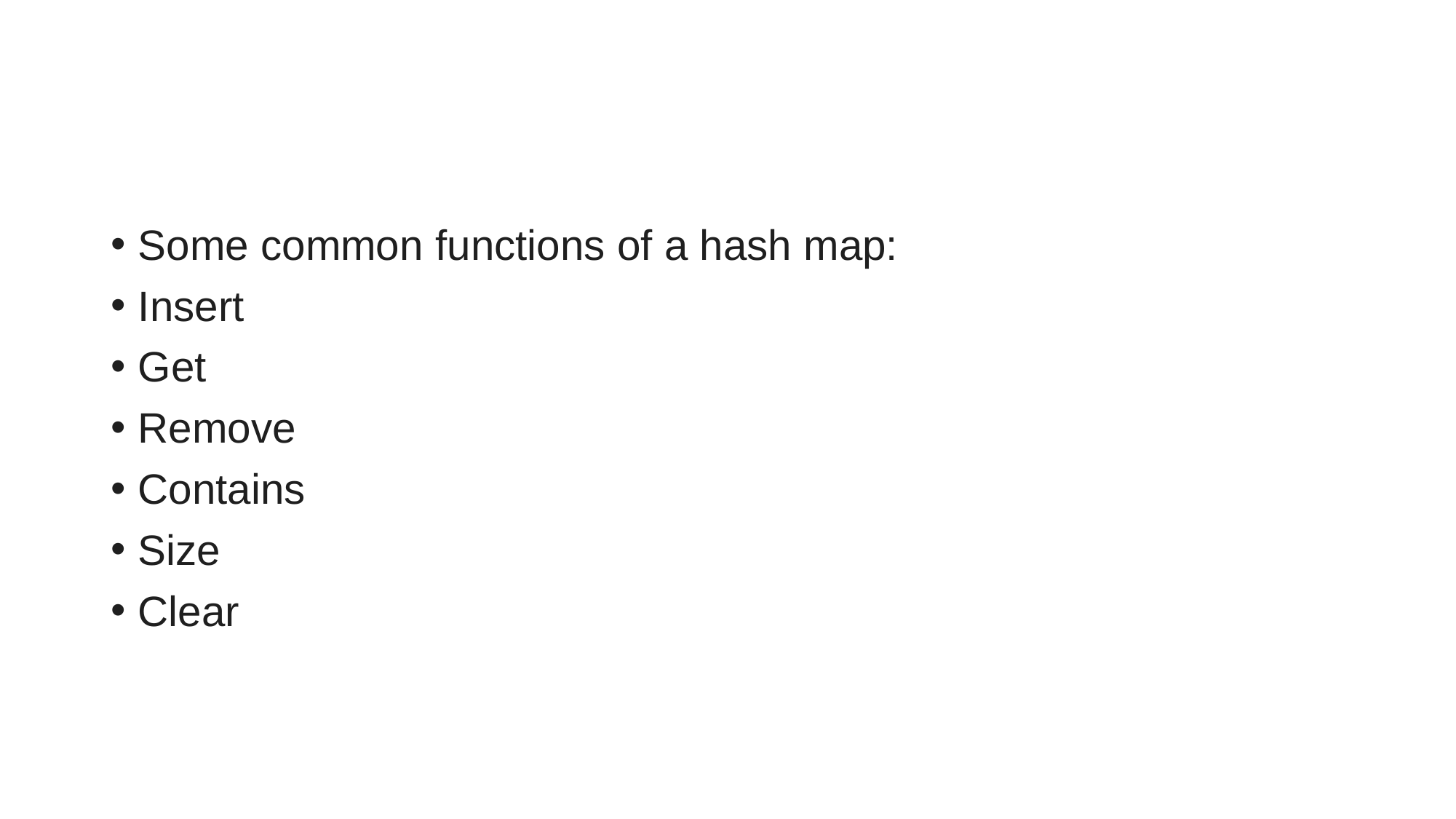

Some common functions of a hash map:
Insert
Get
Remove
Contains
Size
Clear